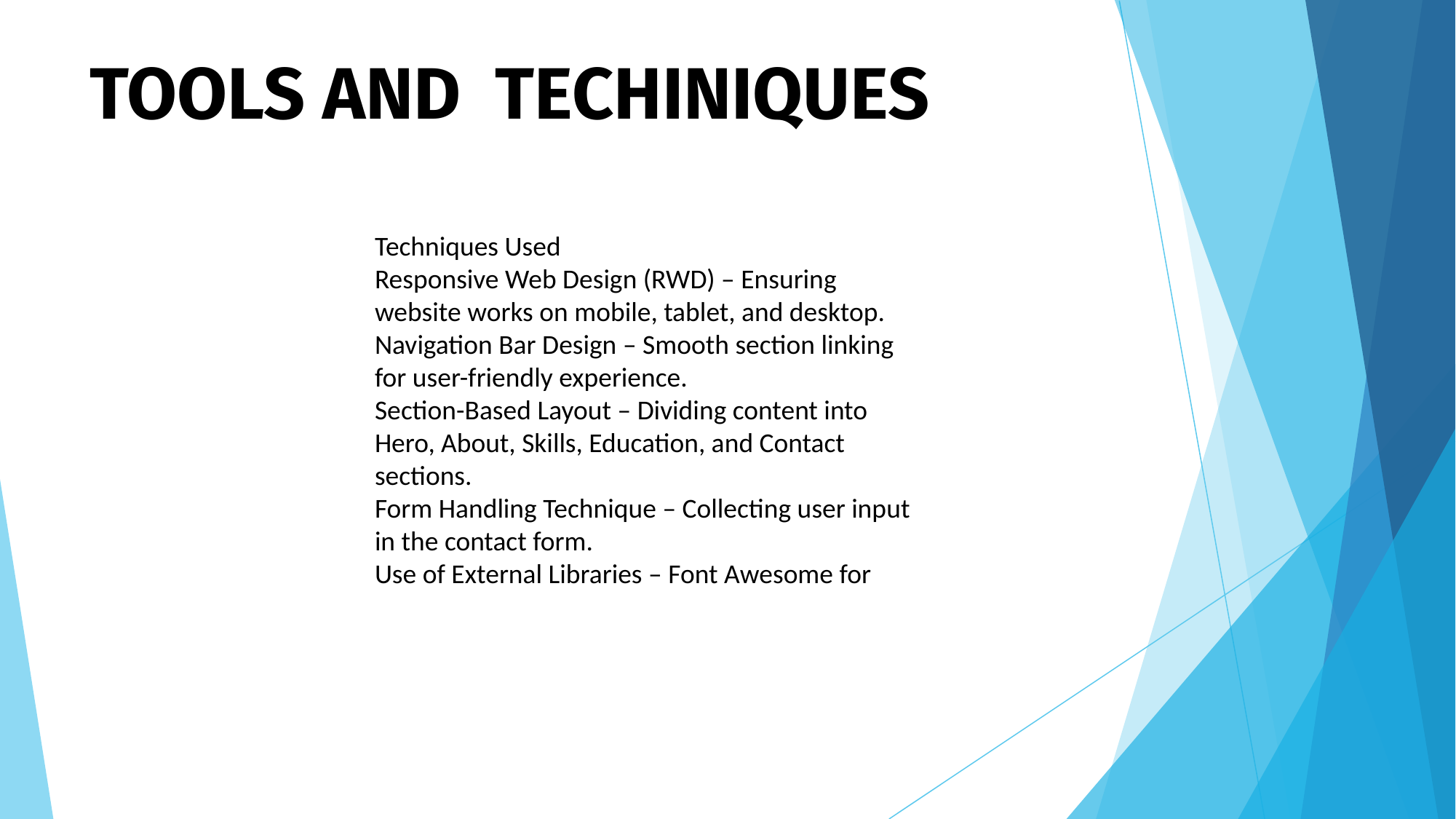

# TOOLS AND  TECHINIQUES
Techniques Used
Responsive Web Design (RWD) – Ensuring
website works on mobile, tablet, and desktop.
Navigation Bar Design – Smooth section linking
for user-friendly experience.
Section-Based Layout – Dividing content into
Hero, About, Skills, Education, and Contact
sections.
Form Handling Technique – Collecting user input
in the contact form.
Use of External Libraries – Font Awesome for